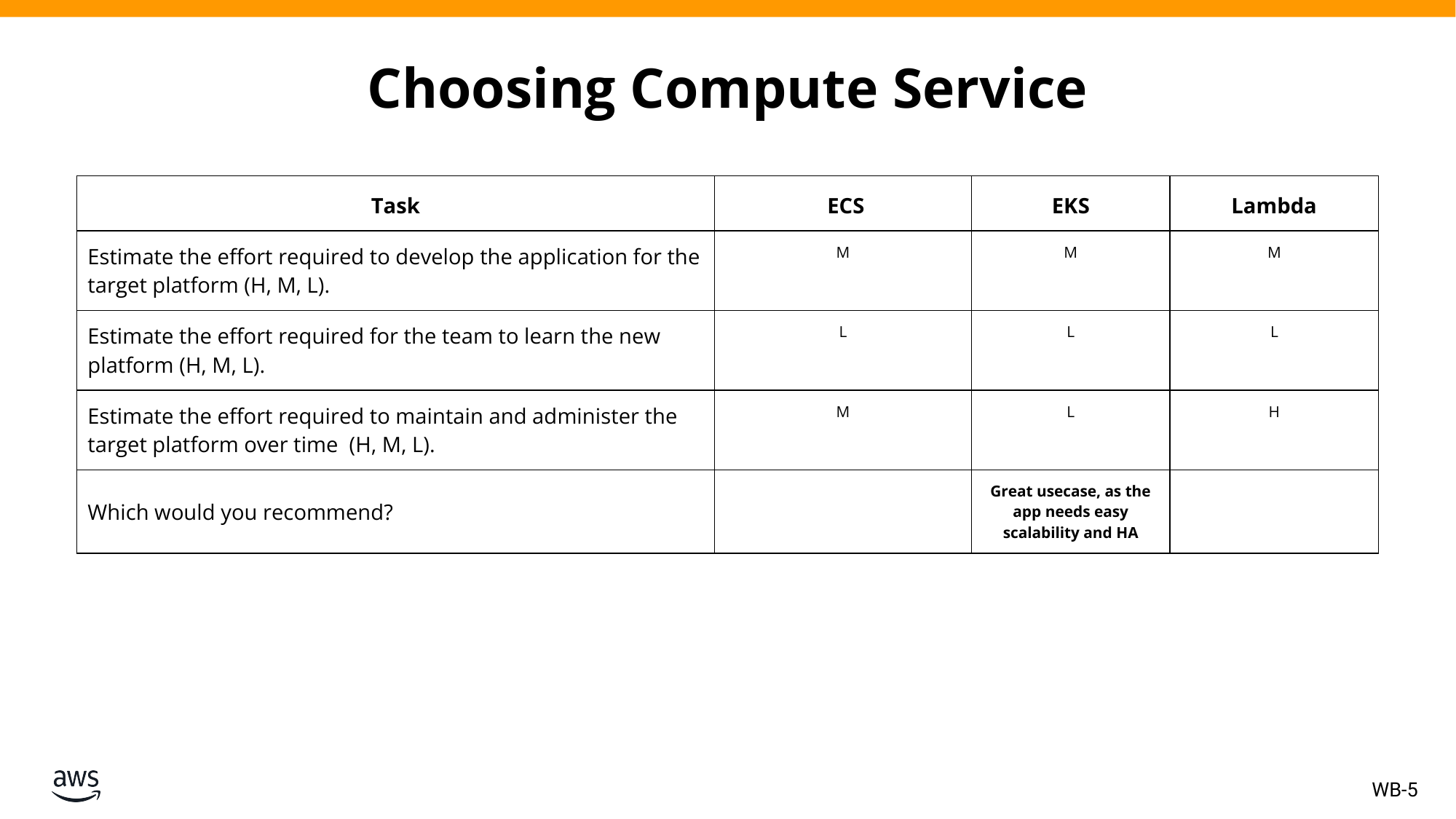

# Choosing Compute Service
| Task | ECS | EKS | Lambda |
| --- | --- | --- | --- |
| Estimate the effort required to develop the application for the target platform (H, M, L). | M | M | M |
| Estimate the effort required for the team to learn the new platform (H, M, L). | L | L | L |
| Estimate the effort required to maintain and administer the target platform over time (H, M, L). | M | L | H |
| Which would you recommend? |  | Great usecase, as the app needs easy scalability and HA |  |